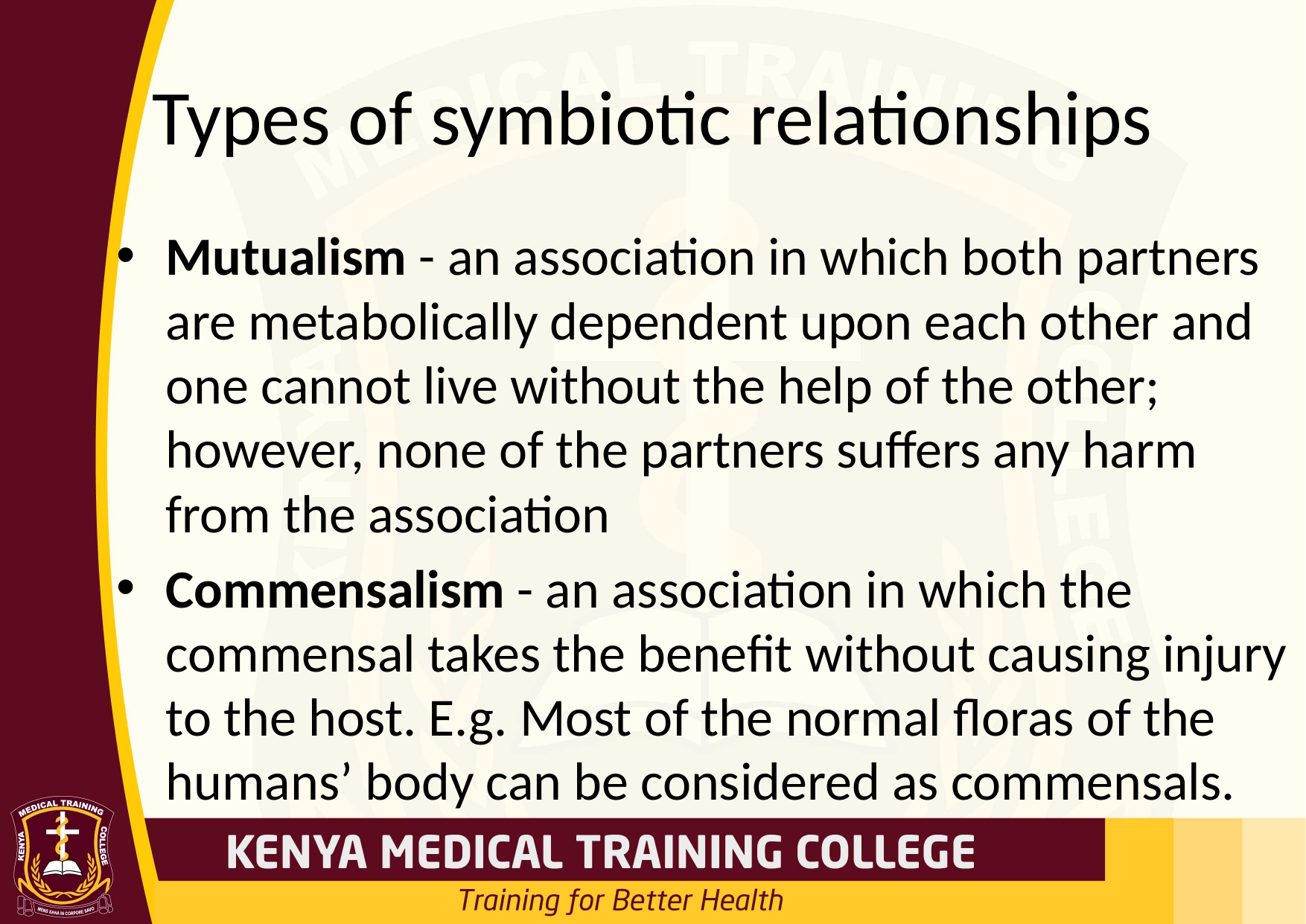

# Types of symbiotic relationships
Mutualism - an association in which both partners are metabolically dependent upon each other and one cannot live without the help of the other; however, none of the partners suffers any harm from the association
Commensalism - an association in which the commensal takes the benefit without causing injury to the host. E.g. Most of the normal floras of the humans’ body can be considered as commensals.